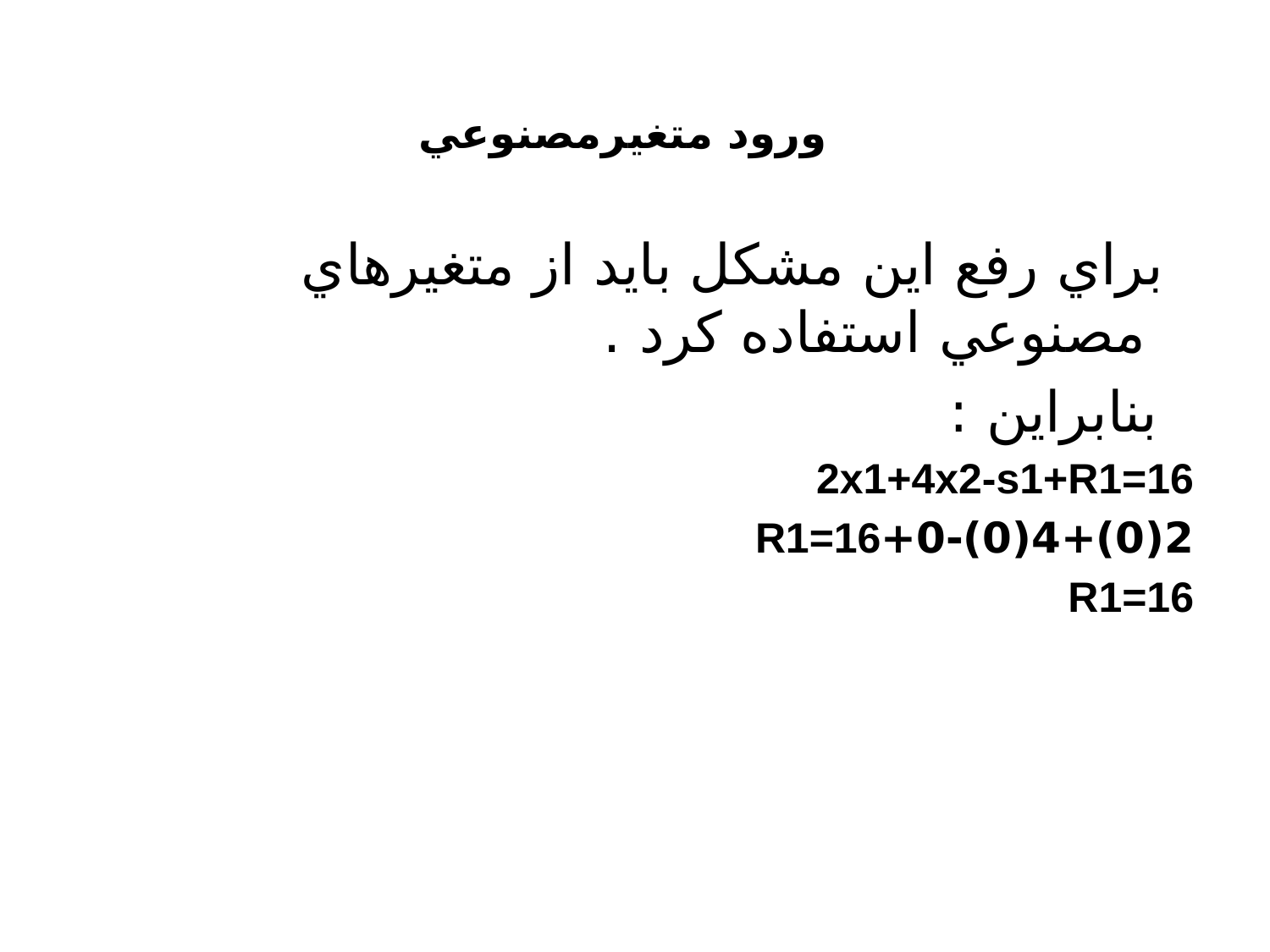

# ورود متغيرمصنوعي
  براي رفع اين مشکل بايد از متغيرهاي   مصنوعي استفاده کرد .
  بنابراين :
2x1+4x2-s1+R1=16
2(0)+4(0)-0+R1=16
R1=16